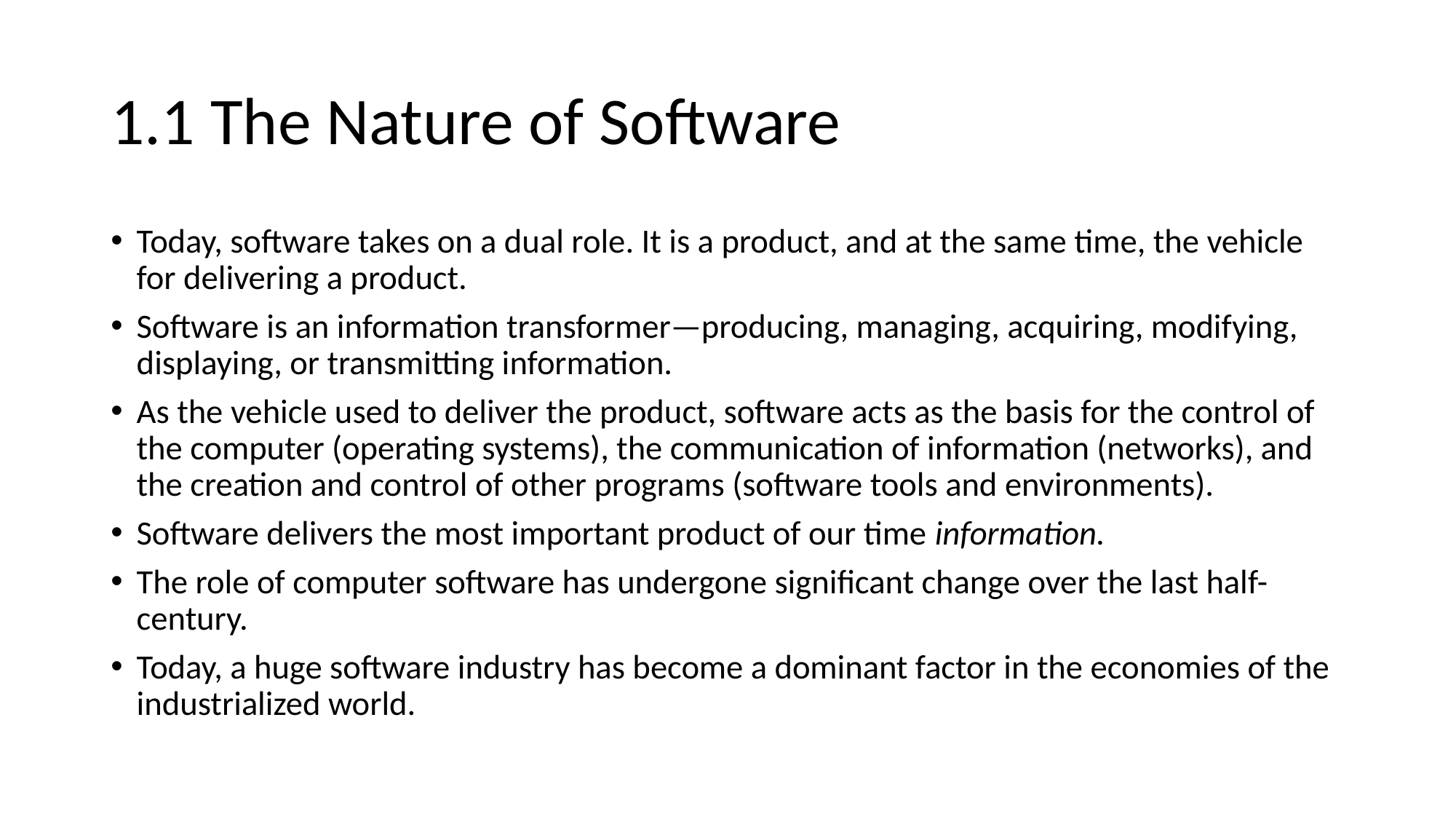

# 1.1 The Nature of Software
Today, software takes on a dual role. It is a product, and at the same time, the vehicle for delivering a product.
Software is an information transformer—producing, managing, acquiring, modifying, displaying, or transmitting information.
As the vehicle used to deliver the product, software acts as the basis for the control of the computer (operating systems), the communication of information (networks), and the creation and control of other programs (software tools and environments).
Software delivers the most important product of our time information.
The role of computer software has undergone significant change over the last half-century.
Today, a huge software industry has become a dominant factor in the economies of the industrialized world.